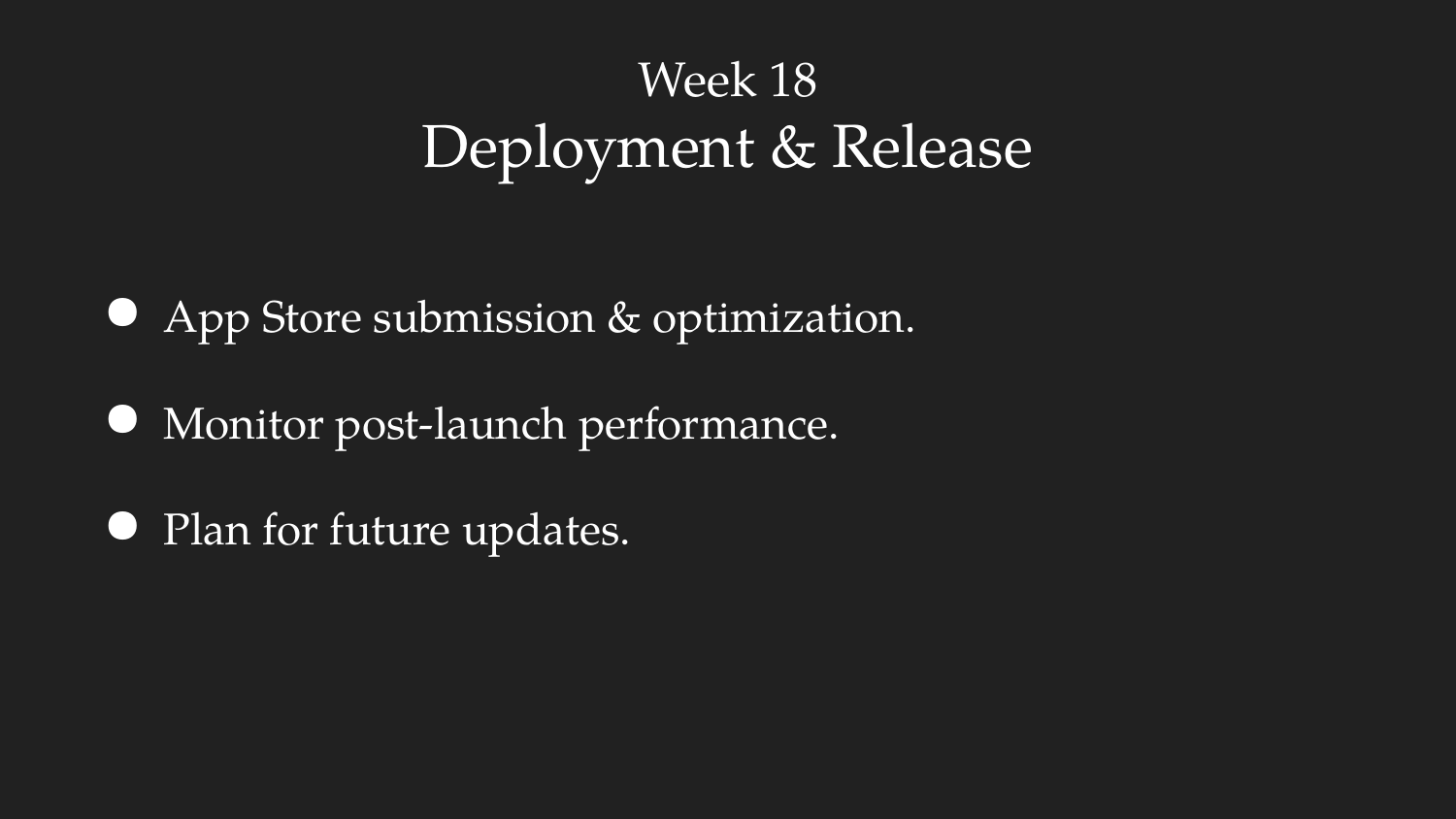

Week 18
Deployment & Release

App Store submission & optimization.
Monitor post-launch performance.
Plan for future updates.